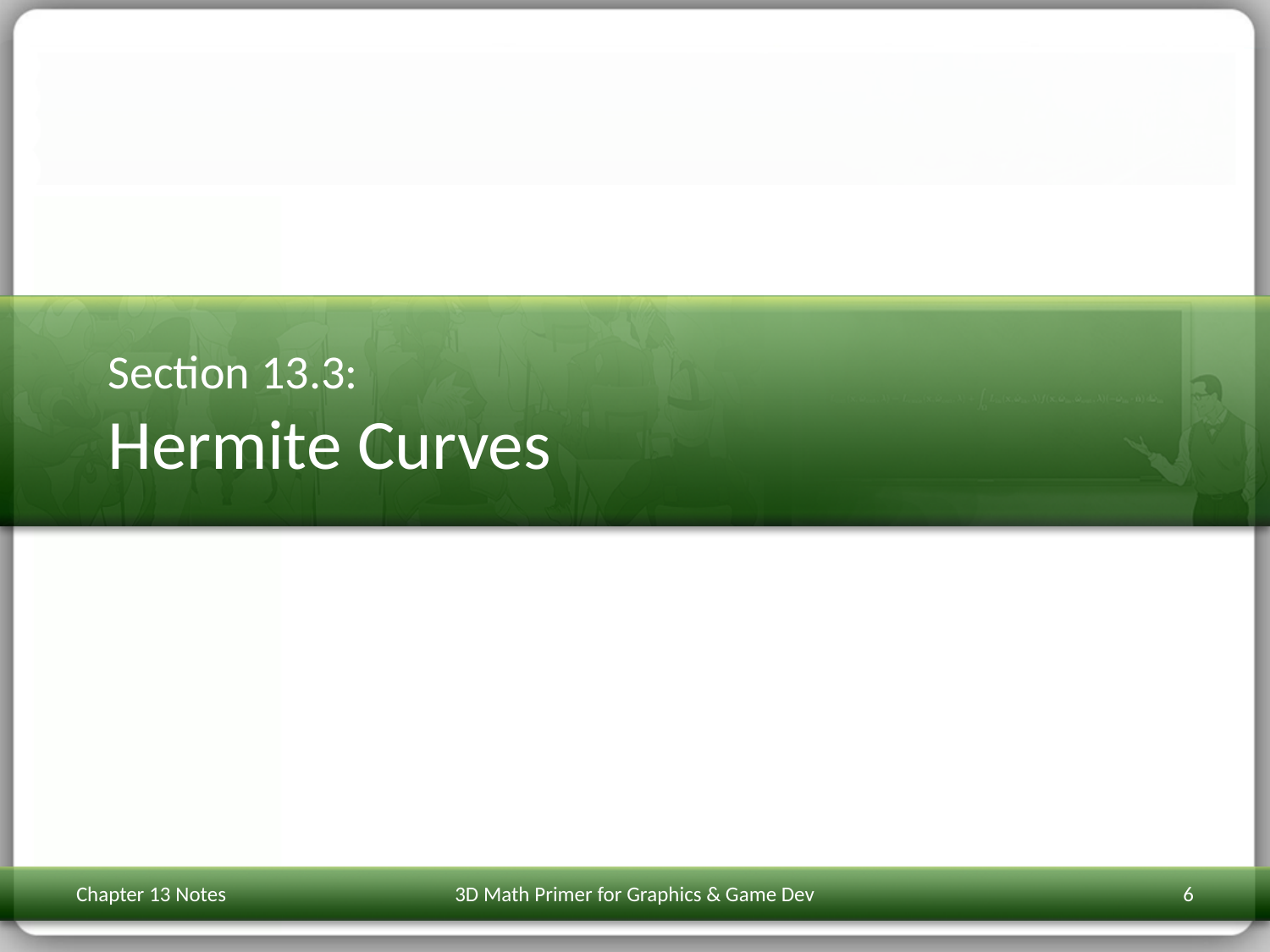

# Section 13.3: Hermite Curves
Chapter 13 Notes
3D Math Primer for Graphics & Game Dev
6